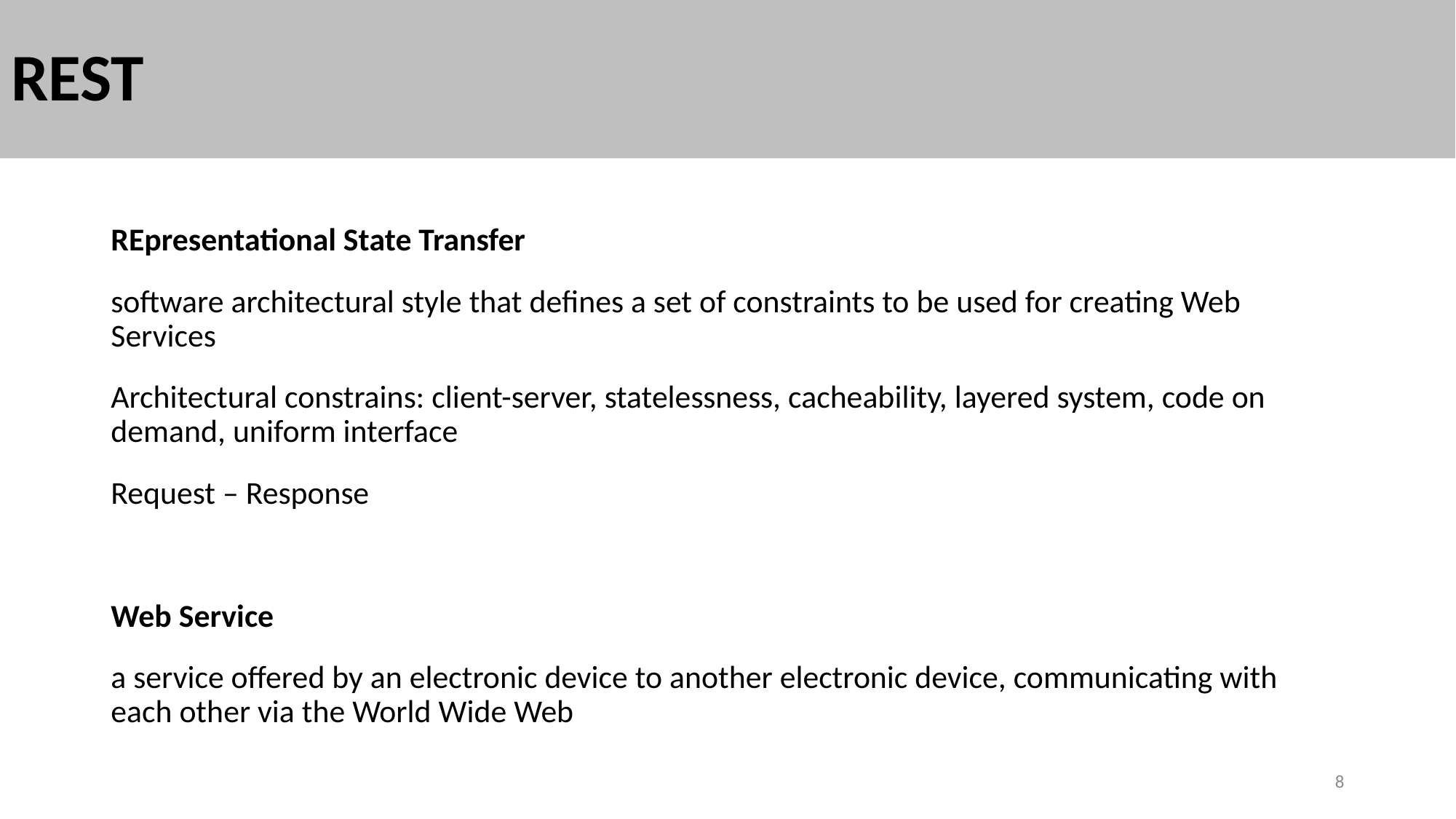

# REST
REpresentational State Transfer
software architectural style that defines a set of constraints to be used for creating Web Services
Architectural constrains: client-server, statelessness, cacheability, layered system, code on demand, uniform interface
Request – Response

Web Service
a service offered by an electronic device to another electronic device, communicating with each other via the World Wide Web
8